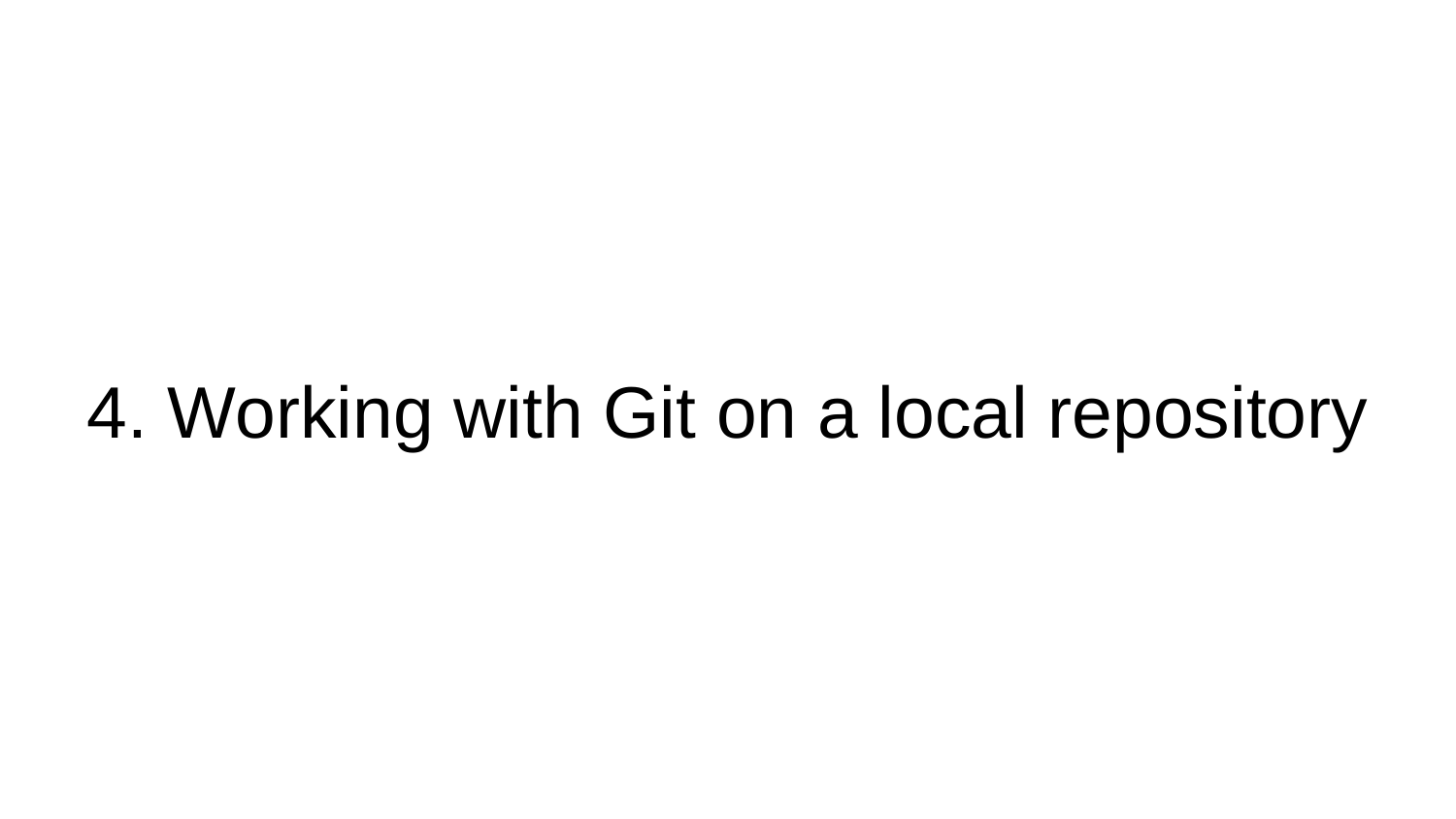

# 4. Working with Git on a local repository